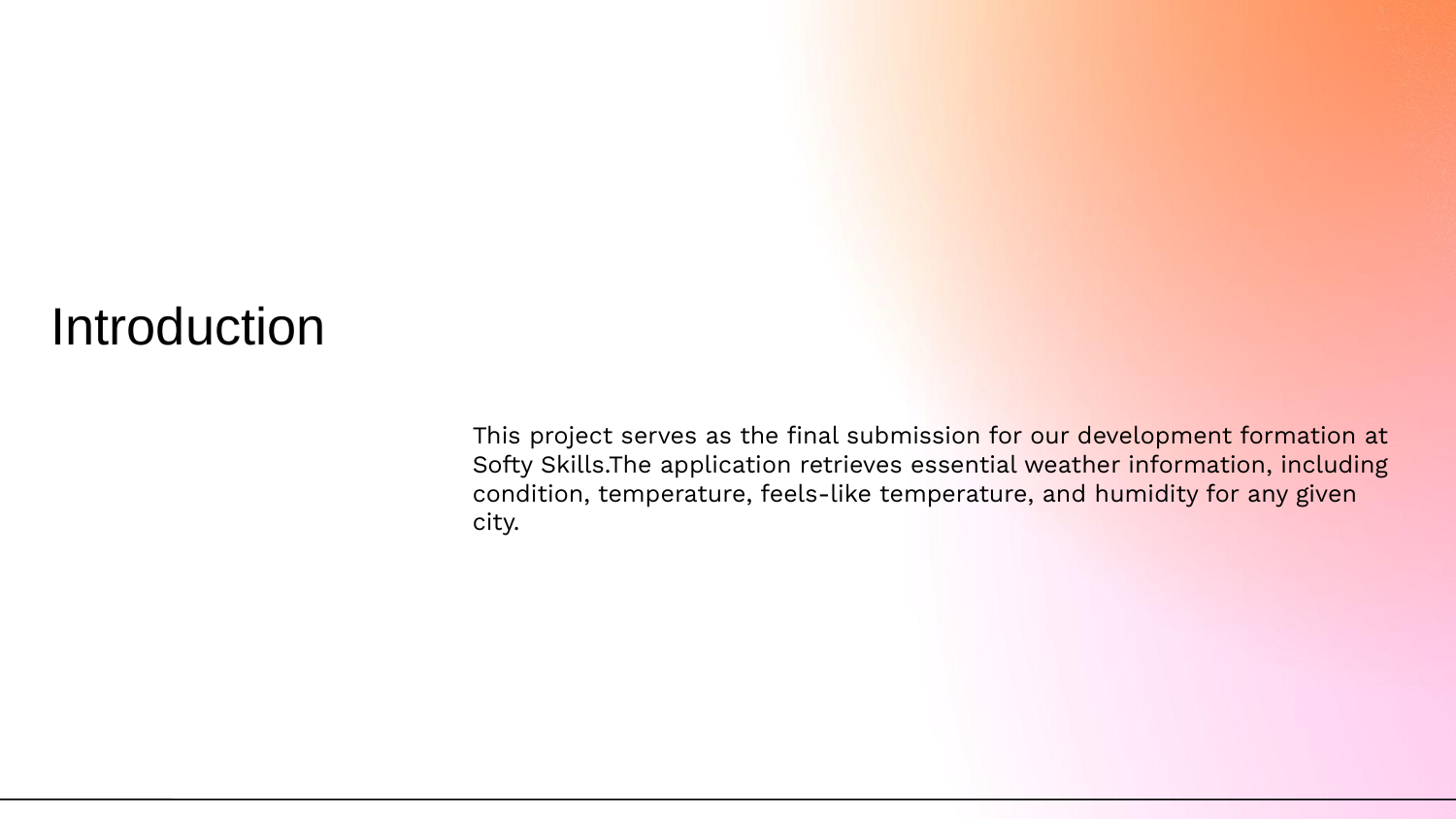

# Introduction
This project serves as the final submission for our development formation at Softy Skills.The application retrieves essential weather information, including condition, temperature, feels-like temperature, and humidity for any given city.